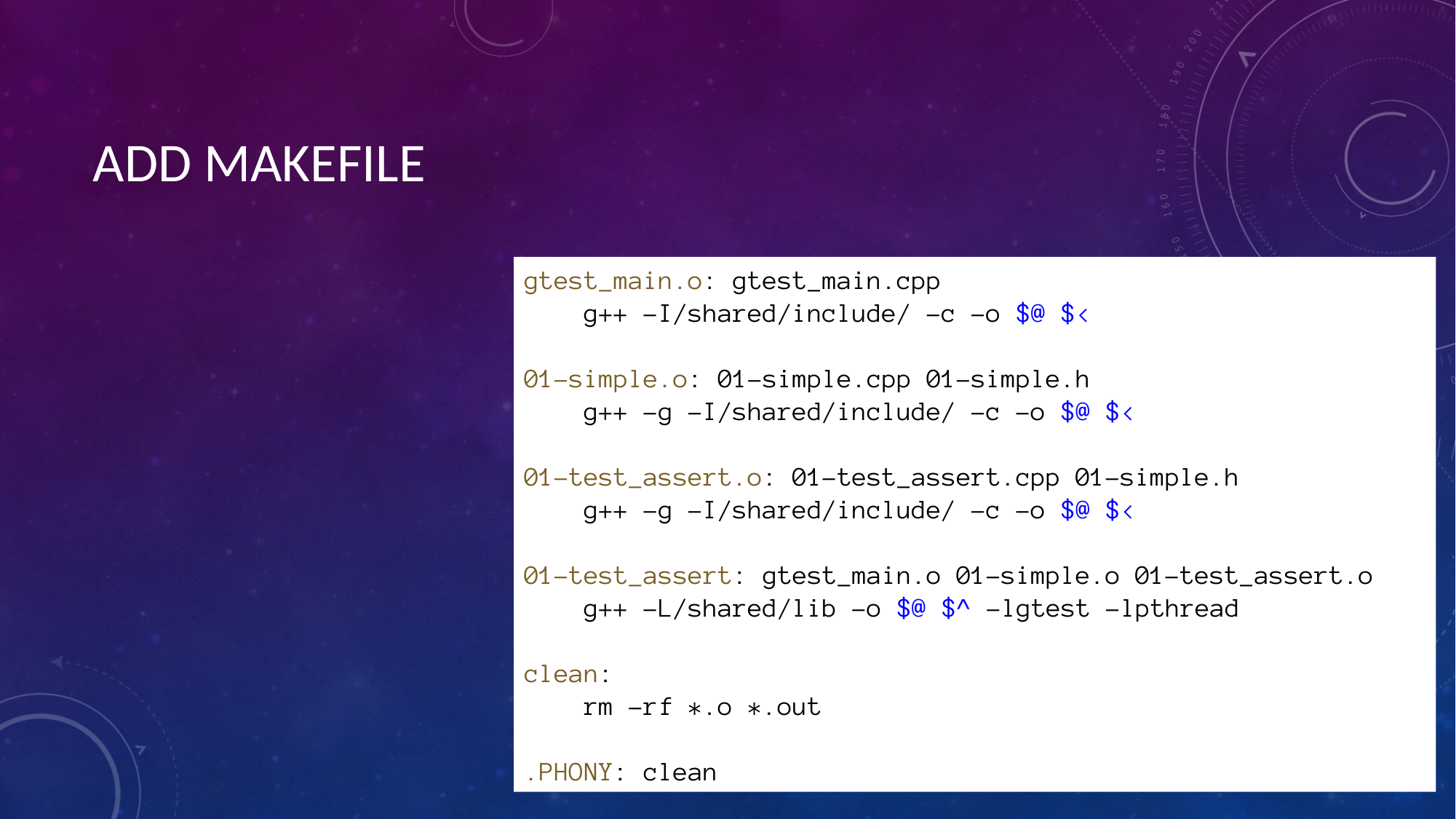

# Add makefile
gtest_main.o: gtest_main.cpp
    g++ -I/shared/include/ -c -o $@ $<
01-simple.o: 01-simple.cpp 01-simple.h
    g++ -g -I/shared/include/ -c -o $@ $<
01-test_assert.o: 01-test_assert.cpp 01-simple.h
    g++ -g -I/shared/include/ -c -o $@ $<
01-test_assert: gtest_main.o 01-simple.o 01-test_assert.o
    g++ -L/shared/lib -o $@ $^ -lgtest -lpthread
clean:
    rm -rf *.o *.out
.PHONY: clean